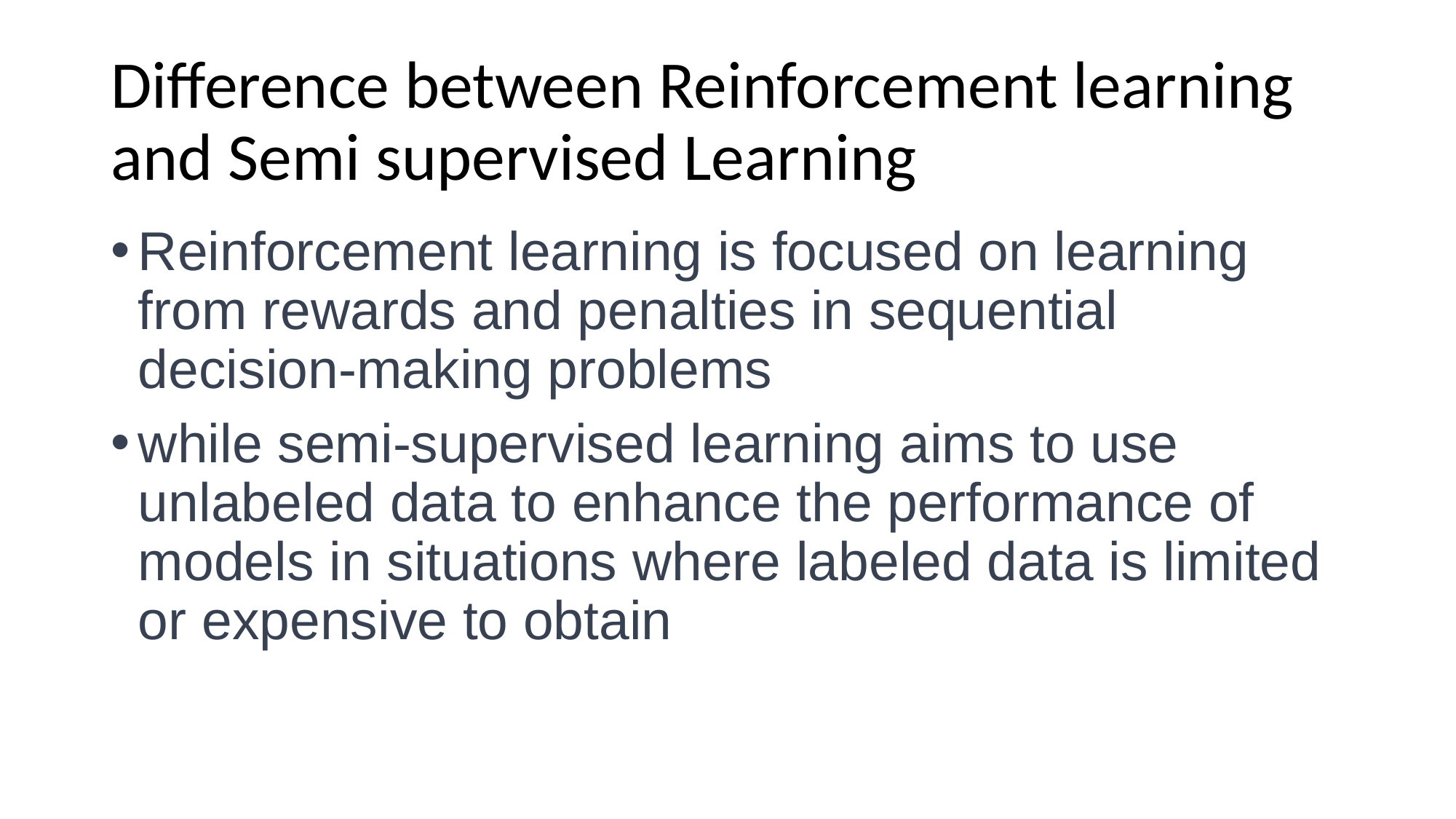

# Difference between Reinforcement learning and Semi supervised Learning
Reinforcement learning is focused on learning from rewards and penalties in sequential decision-making problems
while semi-supervised learning aims to use unlabeled data to enhance the performance of models in situations where labeled data is limited or expensive to obtain